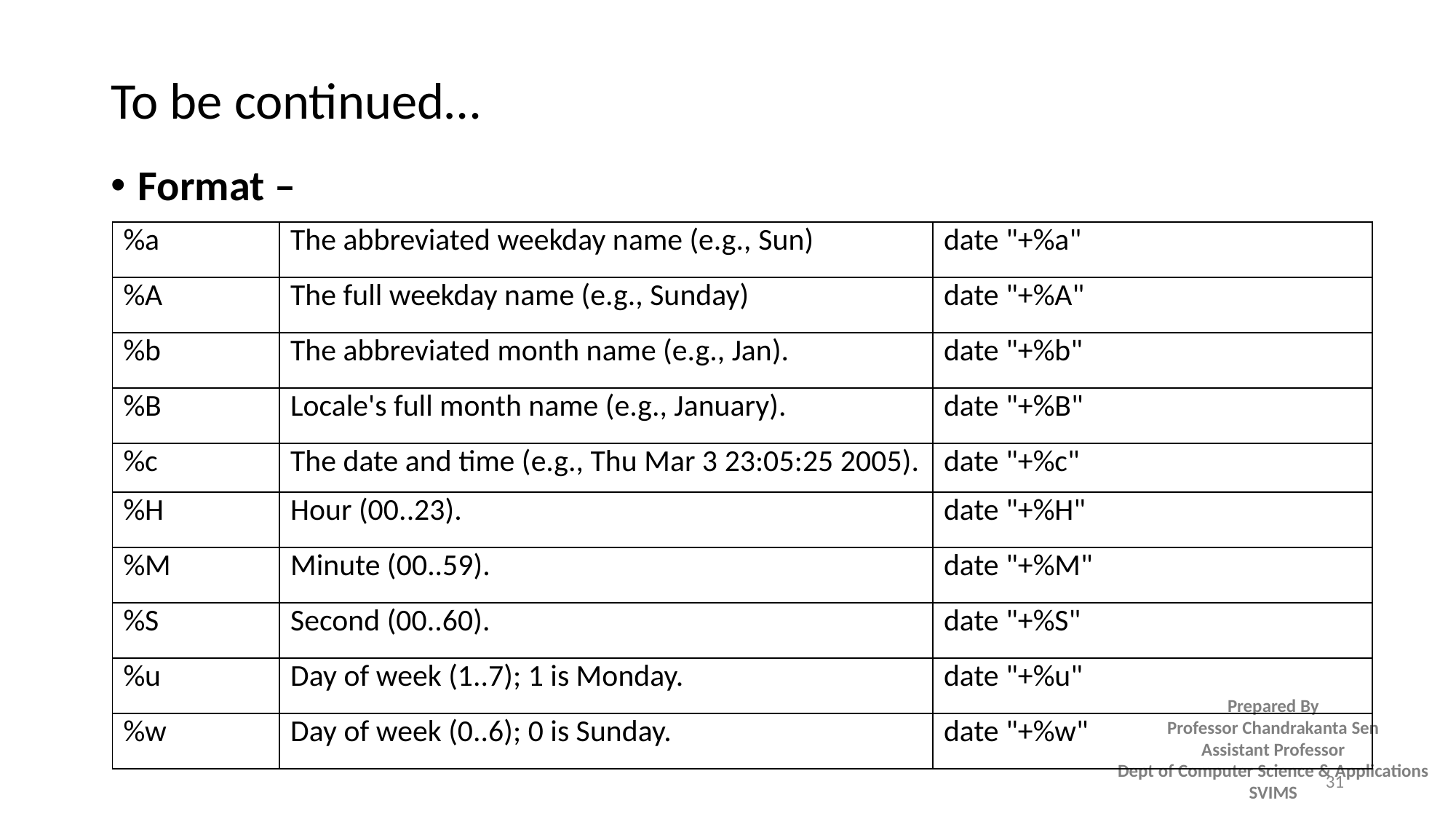

# To be continued…
Format –

| %a | The abbreviated weekday name (e.g., Sun) | date "+%a" |
| --- | --- | --- |
| %A | The full weekday name (e.g., Sunday) | date "+%A" |
| %b | The abbreviated month name (e.g., Jan). | date "+%b" |
| %B | Locale's full month name (e.g., January). | date "+%B" |
| %c | The date and time (e.g., Thu Mar 3 23:05:25 2005). | date "+%c" |
| %H | Hour (00..23). | date "+%H" |
| %M | Minute (00..59). | date "+%M" |
| %S | Second (00..60). | date "+%S" |
| %u | Day of week (1..7); 1 is Monday. | date "+%u" |
| %w | Day of week (0..6); 0 is Sunday. | date "+%w" |
31